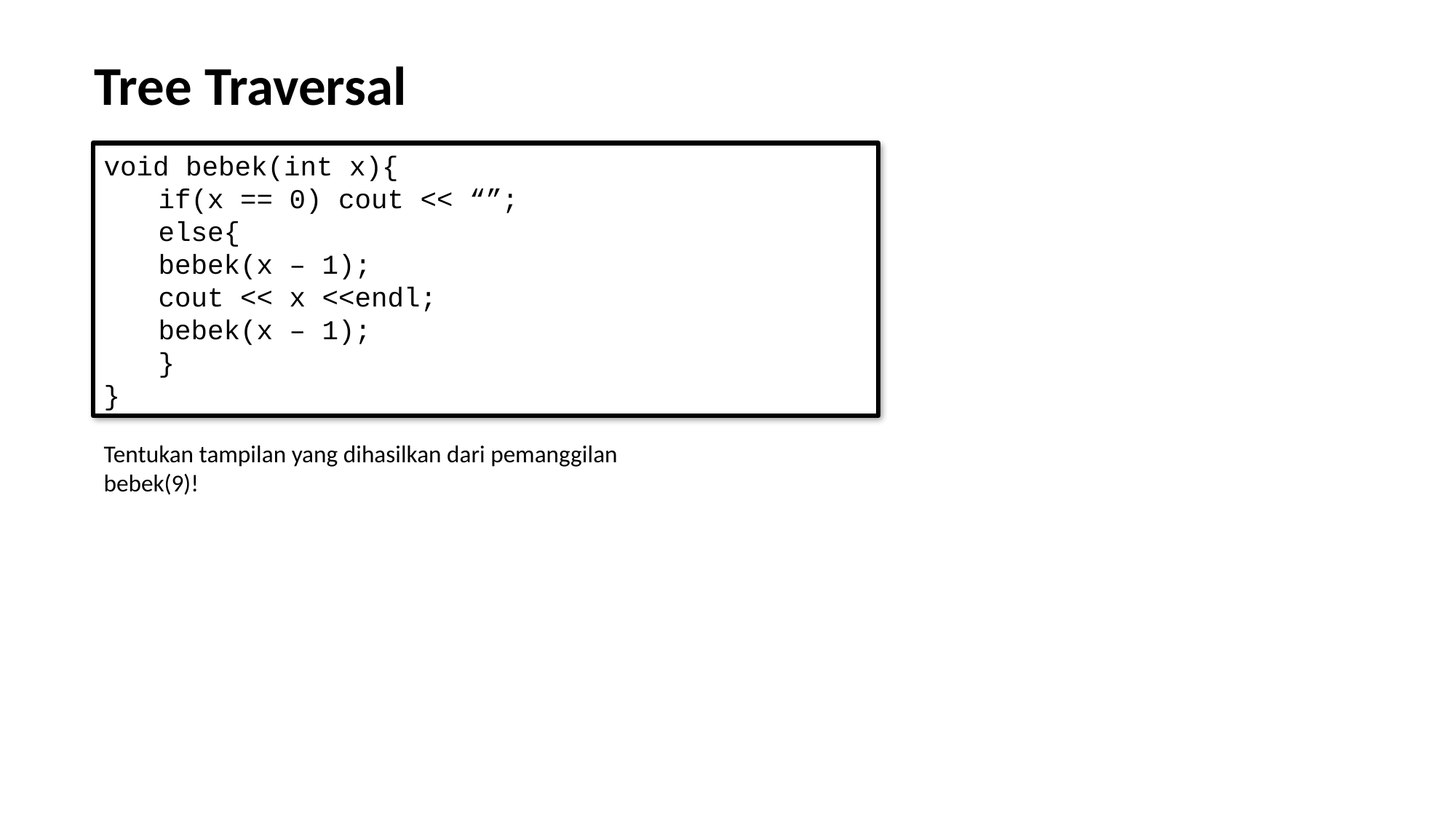

Tree Traversal
void bebek(int x){
if(x == 0) cout << “”;
else{
bebek(x – 1);
cout << x <<endl;
bebek(x – 1);
}
}

Tentukan tampilan yang dihasilkan dari pemanggilan bebek(9)!